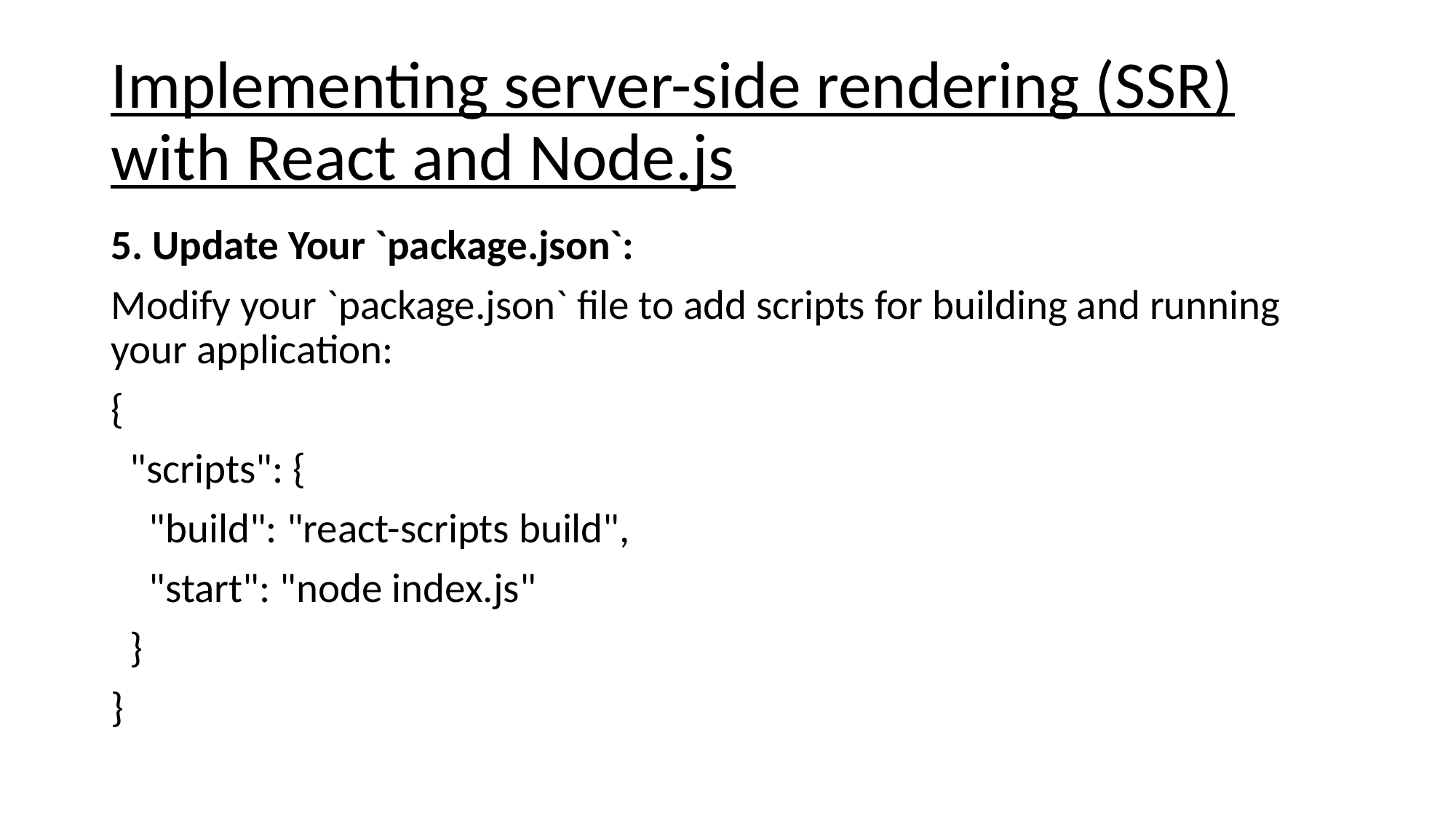

# Implementing server-side rendering (SSR) with React and Node.js
5. Update Your `package.json`:
Modify your `package.json` file to add scripts for building and running your application:
{
  "scripts": {
    "build": "react-scripts build",
    "start": "node index.js"
  }
}